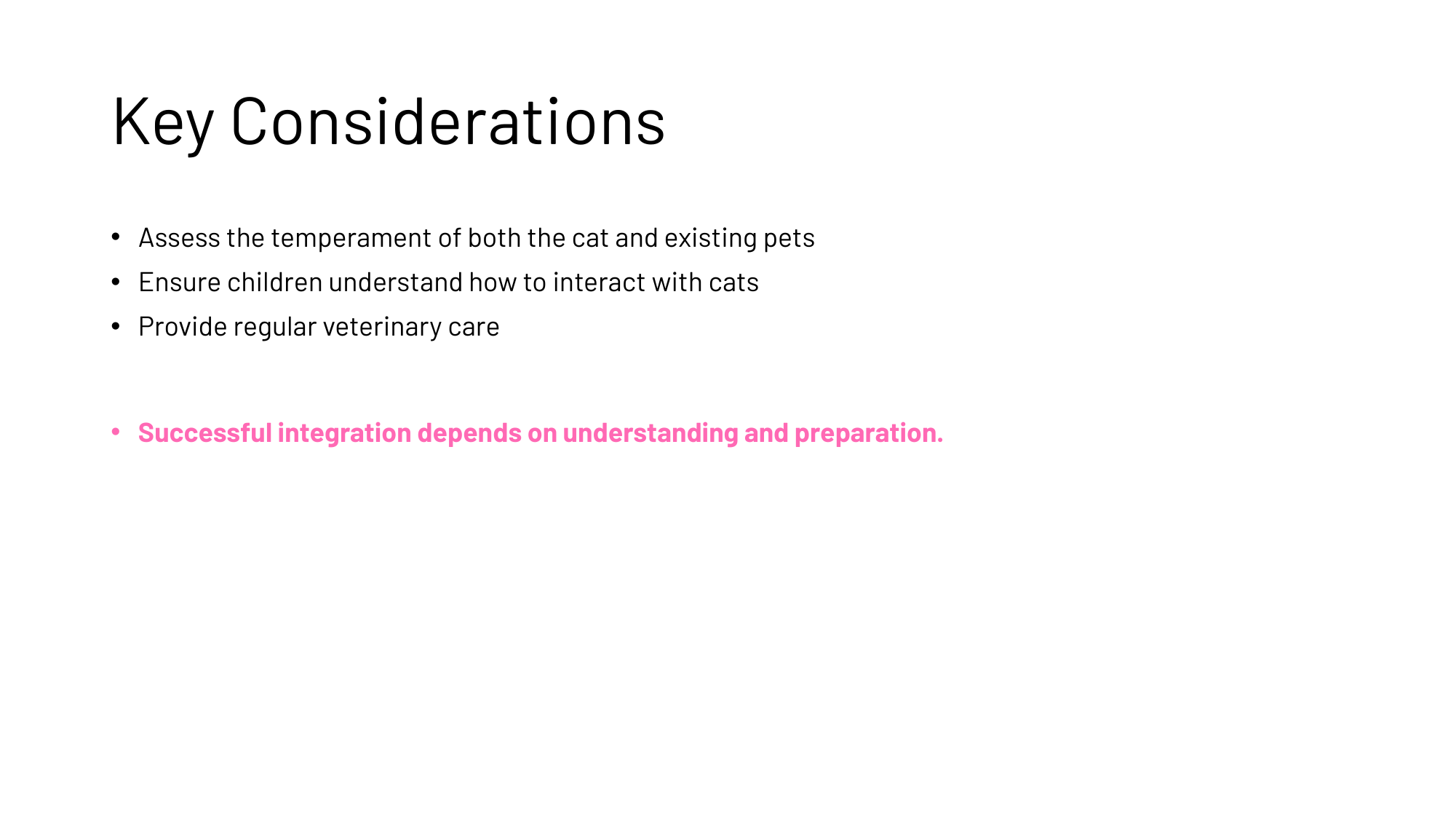

# Key Considerations
Assess the temperament of both the cat and existing pets
Ensure children understand how to interact with cats
Provide regular veterinary care

Successful integration depends on understanding and preparation.